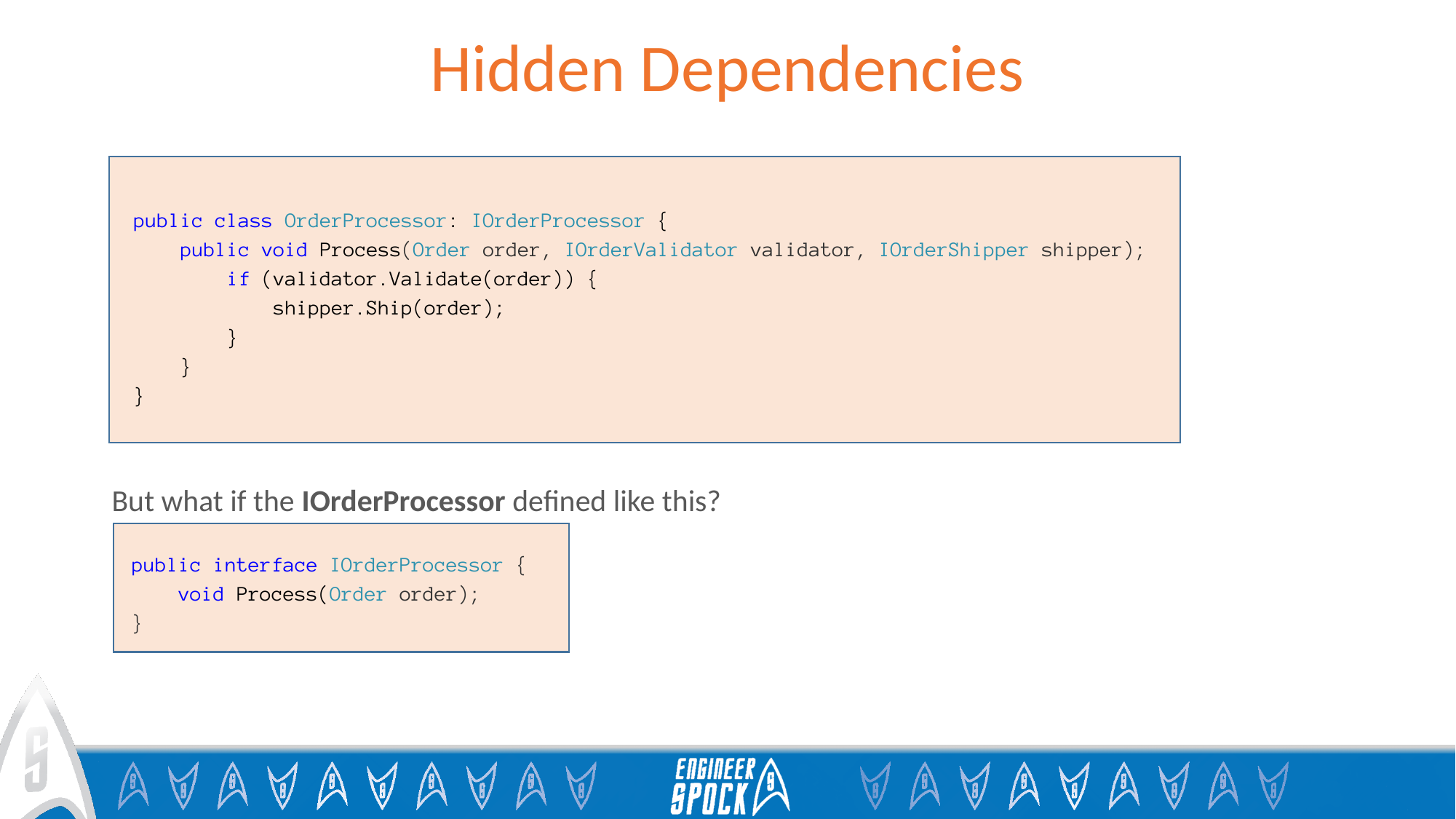

# Hidden Dependencies

public class OrderProcessor: IOrderProcessor {
    public void Process(Order order, IOrderValidator validator, IOrderShipper shipper);
        if (validator.Validate(order)) {
            shipper.Ship(order);
        }
    }
}
But what if the IOrderProcessor defined like this?

public interface IOrderProcessor {
    void Process(Order order);
}